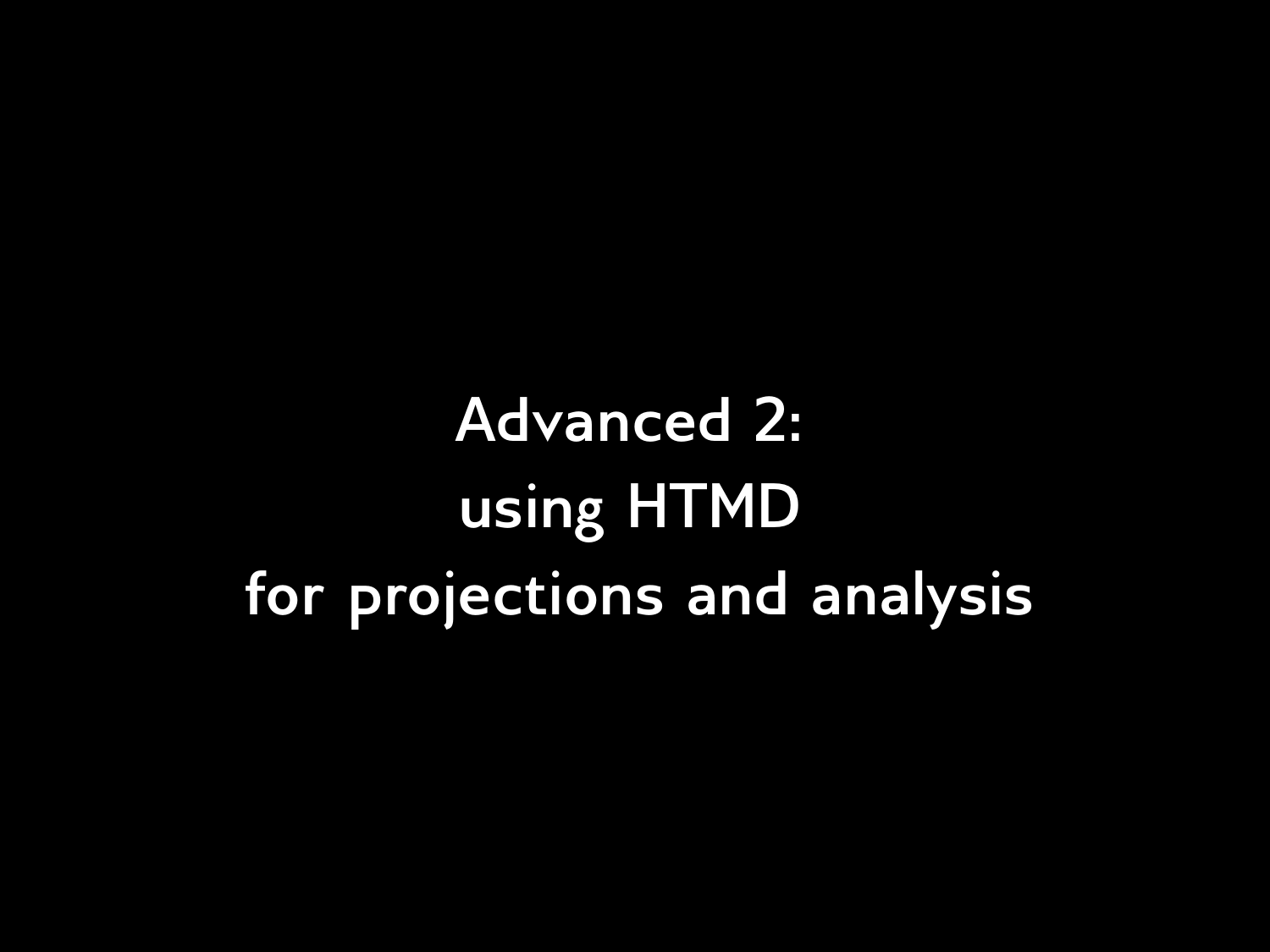

Advanced 2:
using HTMD
for projections and analysis